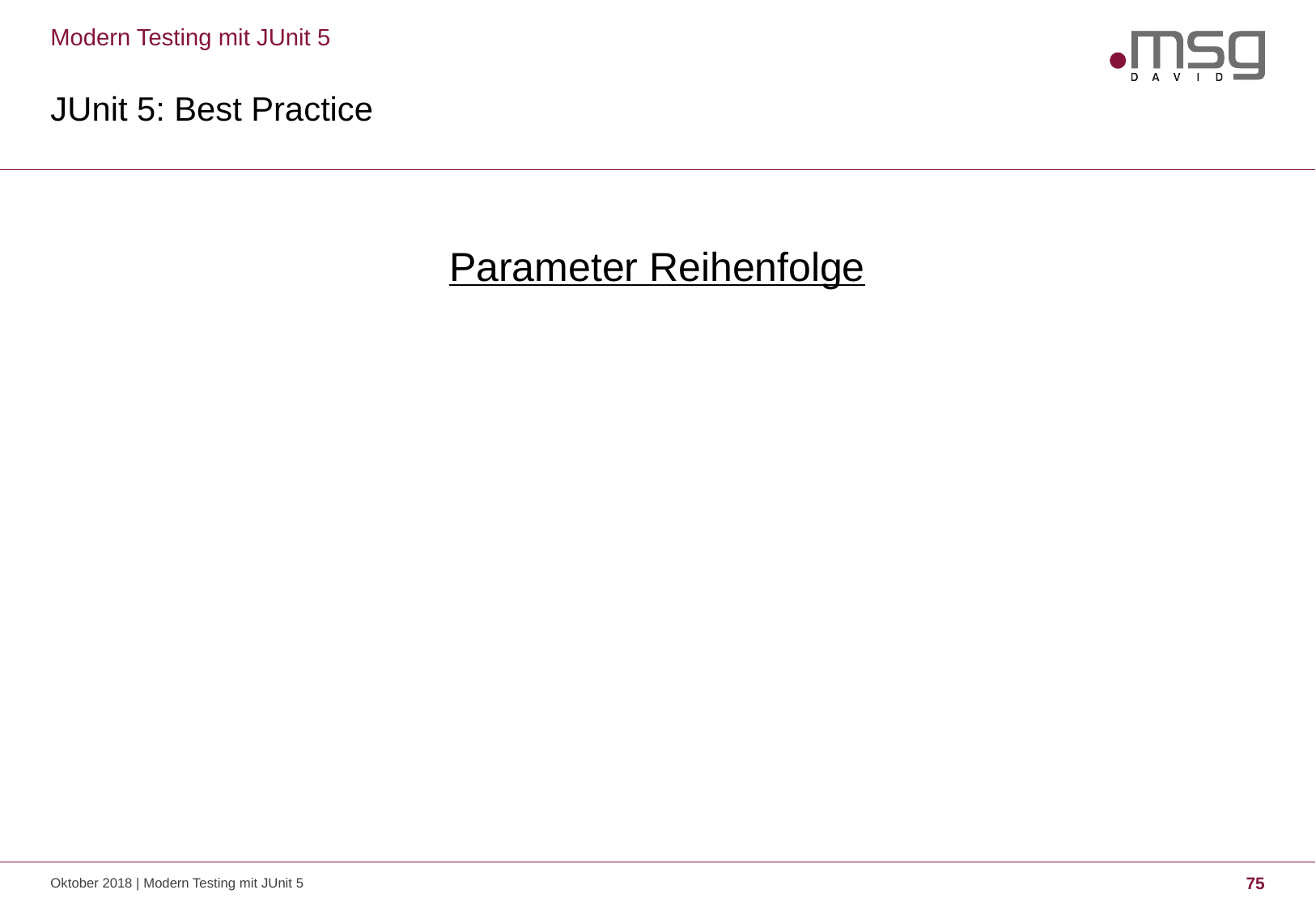

Modern Testing mit JUnit 5
# JUnit 5: Best Practice
Parameter Reihenfolge

Oktober 2018 | Modern Testing mit JUnit 5
75